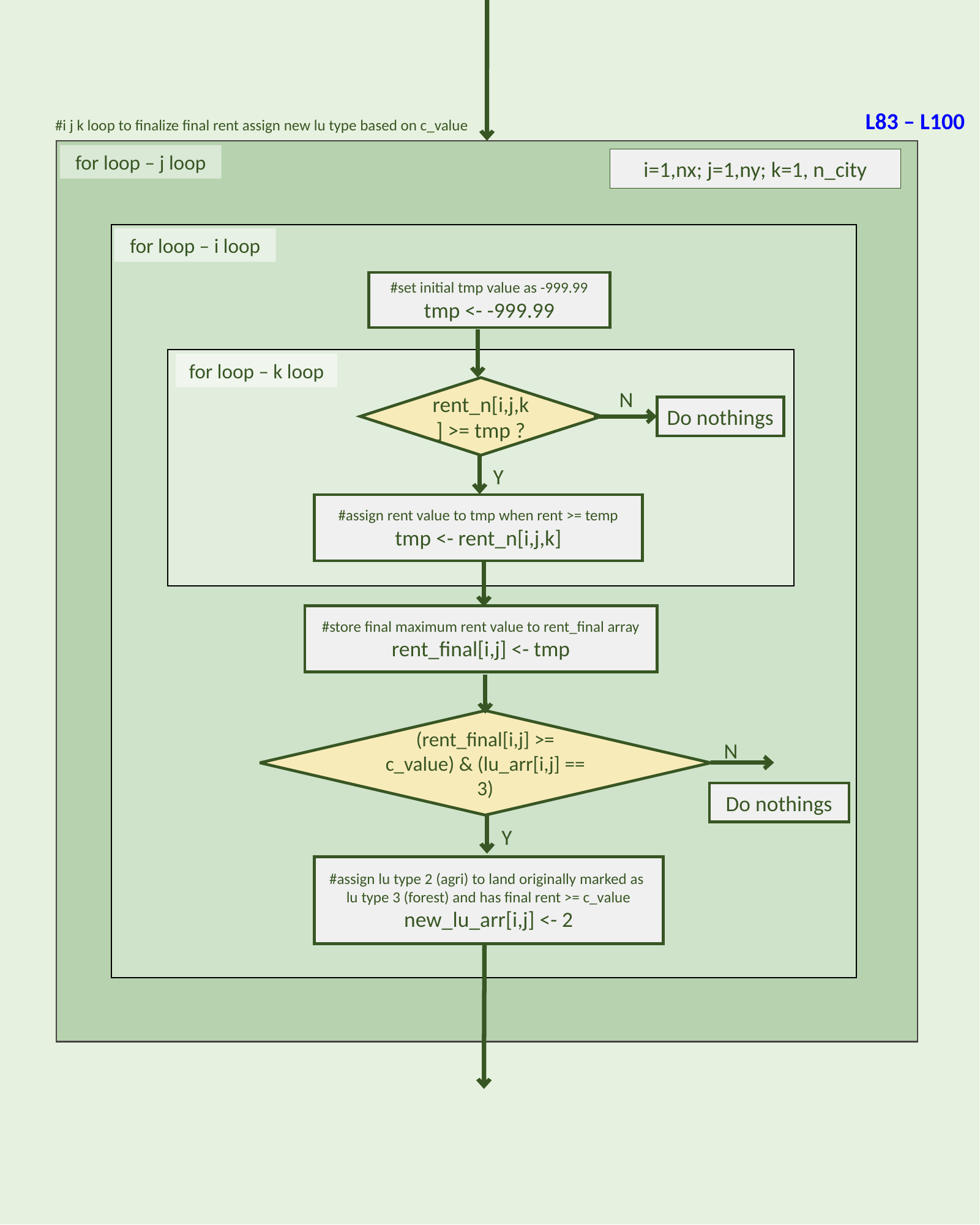

L83 – L100
#i j k loop to finalize final rent assign new lu type based on c_value

for loop – j loop
i=1,nx; j=1,ny; k=1, n_city

for loop – i loop
#set initial tmp value as -999.99
tmp <- -999.99

for loop – k loop
rent_n[i,j,k] >= tmp ?
N
Do nothings
Y
#assign rent value to tmp when rent >= temp
tmp <- rent_n[i,j,k]
#store final maximum rent value to rent_final array
rent_final[i,j] <- tmp
(rent_final[i,j] >= c_value) & (lu_arr[i,j] == 3)
N
Do nothings
Y
#assign lu type 2 (agri) to land originally marked as  lu type 3 (forest) and has final rent >= c_value
new_lu_arr[i,j] <- 2